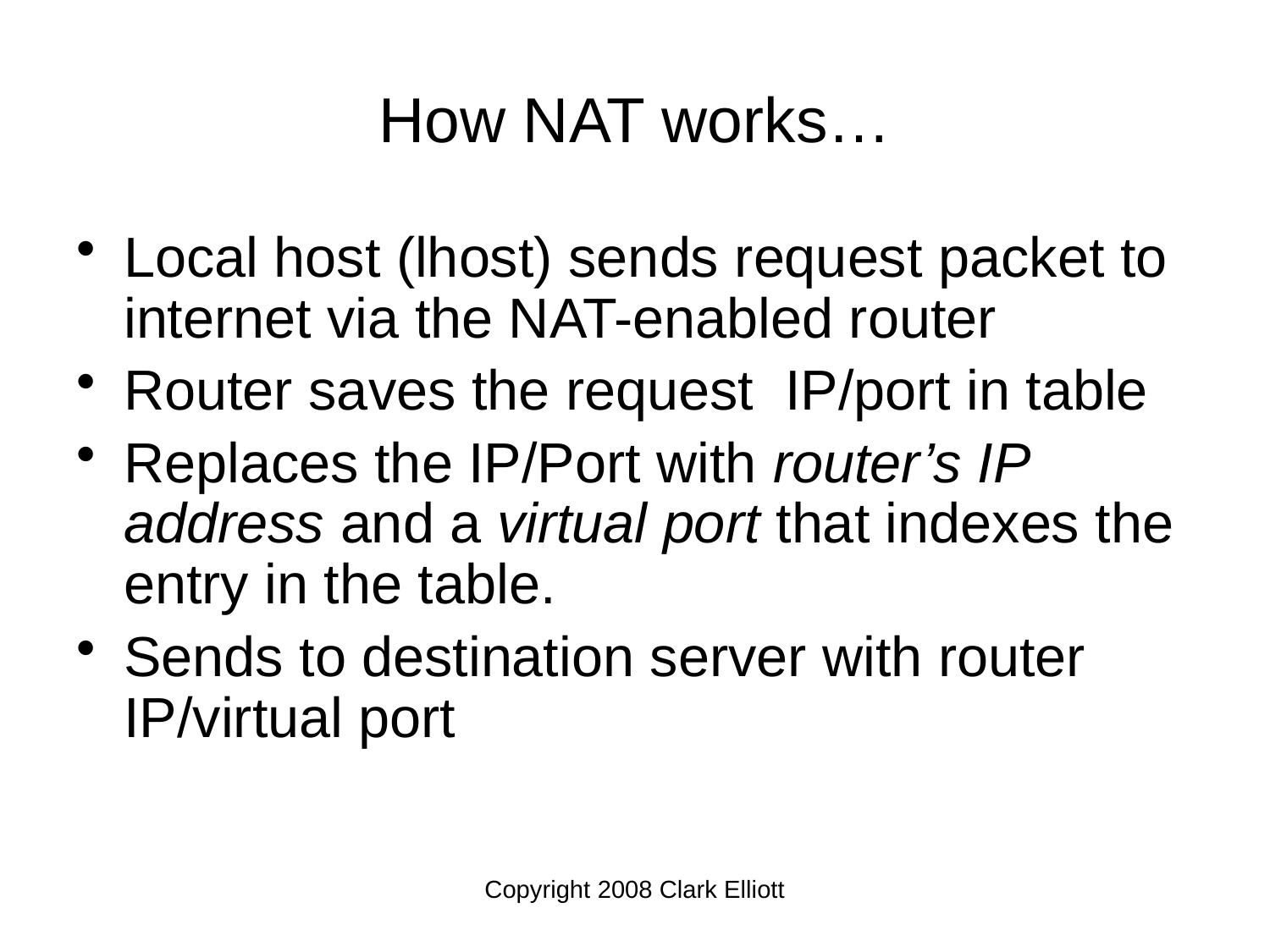

How NAT works…
Local host (lhost) sends request packet to internet via the NAT-enabled router
Router saves the request  IP/port in table
Replaces the IP/Port with router’s IP address and a virtual port that indexes the entry in the table.
Sends to destination server with router IP/virtual port
Copyright 2008 Clark Elliott